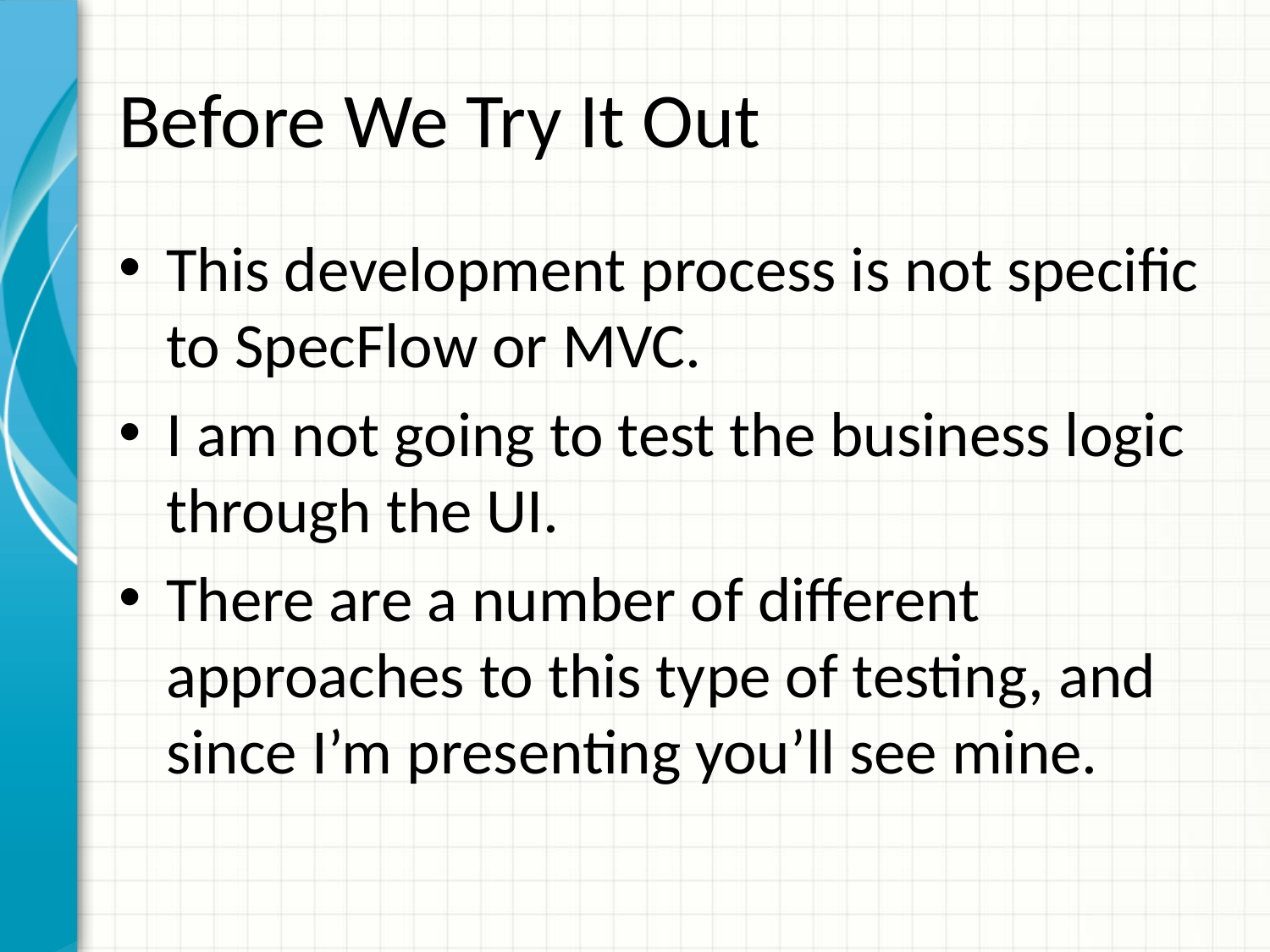

# Before We Try It Out
This development process is not specific to SpecFlow or MVC.
I am not going to test the business logic through the UI.
There are a number of different approaches to this type of testing, and since I’m presenting you’ll see mine.